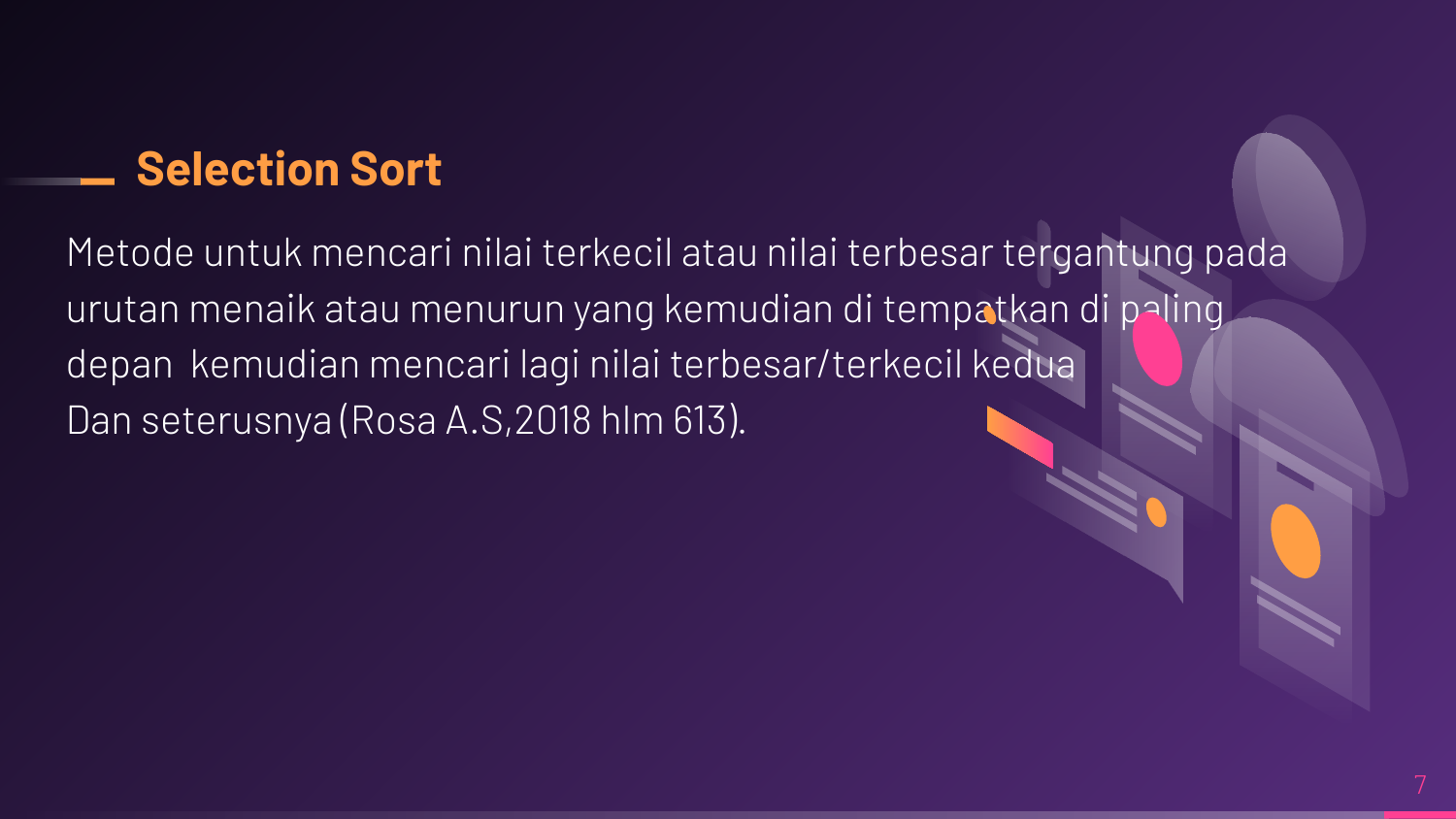

# Selection Sort
Metode untuk mencari nilai terkecil atau nilai terbesar tergantung pada urutan menaik atau menurun yang kemudian di tempatkan di paling depan  kemudian mencari lagi nilai terbesar/terkecil kedua
Dan seterusnya (Rosa A.S,2018 hlm 613).
7